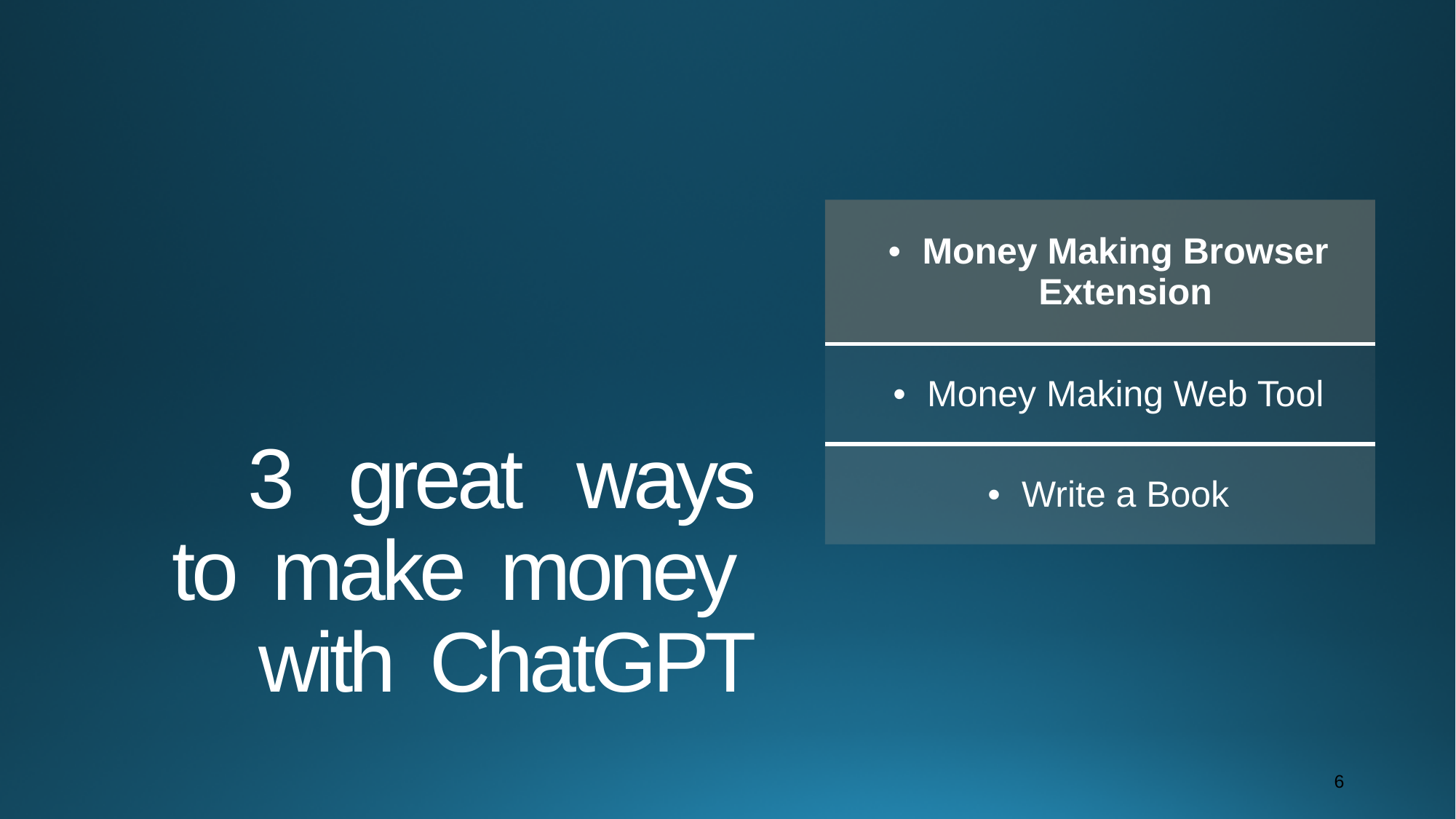

| Money Making Browser Extension |
| --- |
| Money Making Web Tool |
| Write a Book |
# 3   great   ways to  make  money with  ChatGPT
6